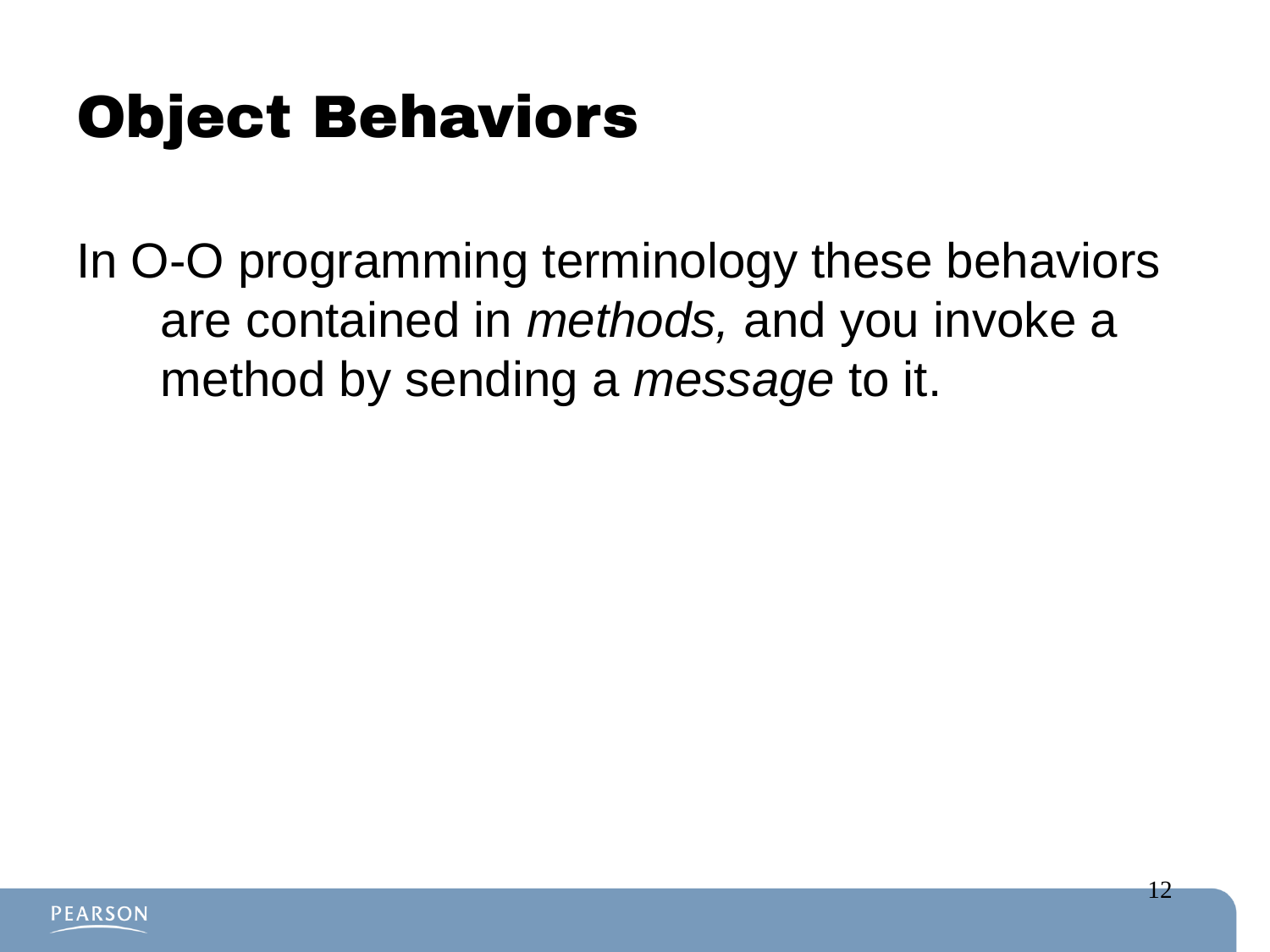

# Object Behaviors
In O-O programming terminology these behaviors are contained in methods, and you invoke a method by sending a message to it.

12